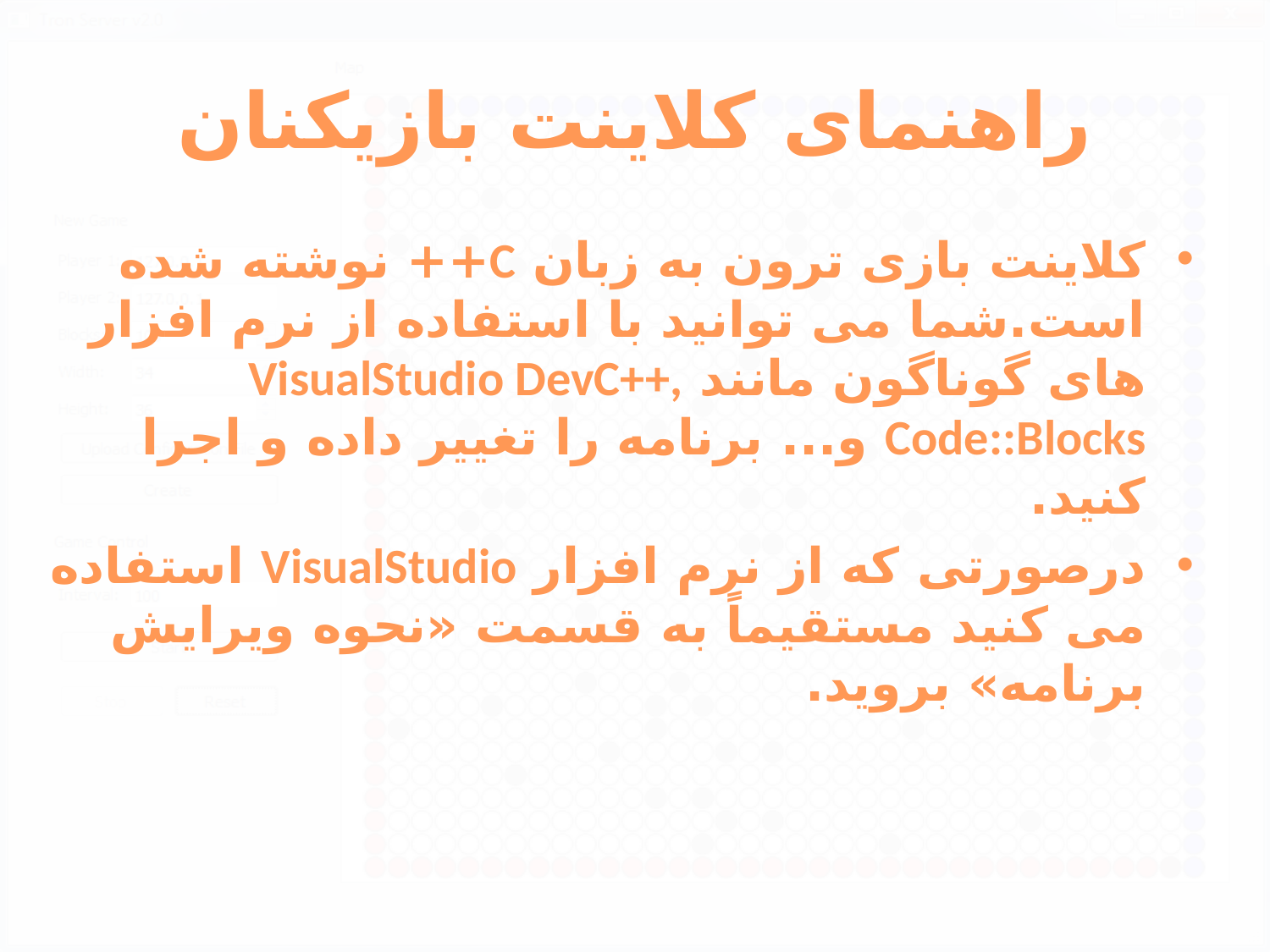

# راهنمای کلاینت بازیکنان
کلاینت بازی ترون به زبان C++ نوشته شده است.شما می توانید با استفاده از نرم افزار های گوناگون مانند VisualStudio DevC++, Code::Blocks و... برنامه را تغییر داده و اجرا کنید.
درصورتی که از نرم افزار VisualStudio استفاده می کنید مستقیماً به قسمت «نحوه ویرایش برنامه» بروید.